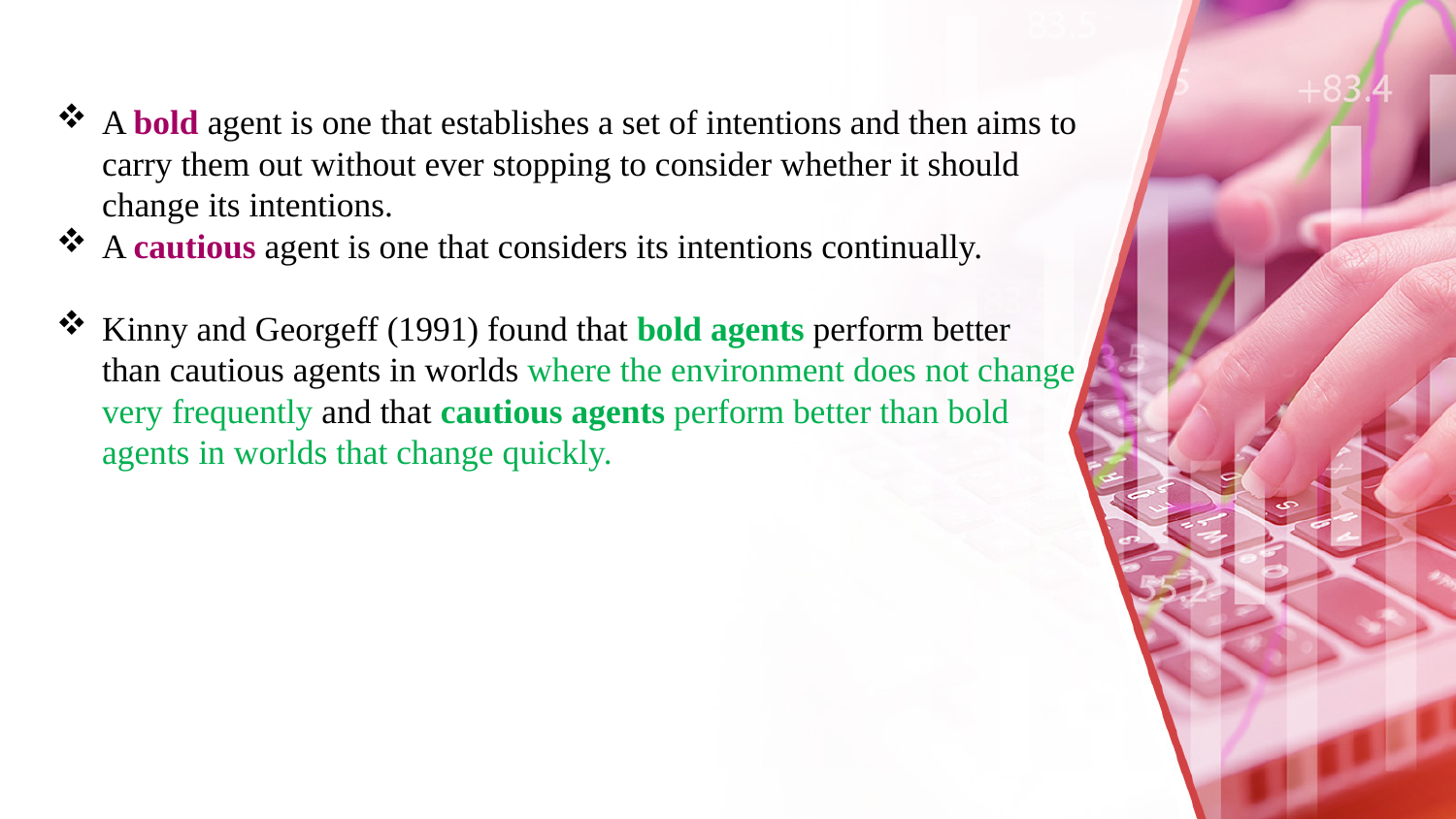

A bold agent is one that establishes a set of intentions and then aims to carry them out without ever stopping to consider whether it should change its intentions.
A cautious agent is one that considers its intentions continually.

Kinny and Georgeff (1991) found that bold agents perform better than cautious agents in worlds where the environment does not change very frequently and that cautious agents perform better than bold agents in worlds that change quickly.